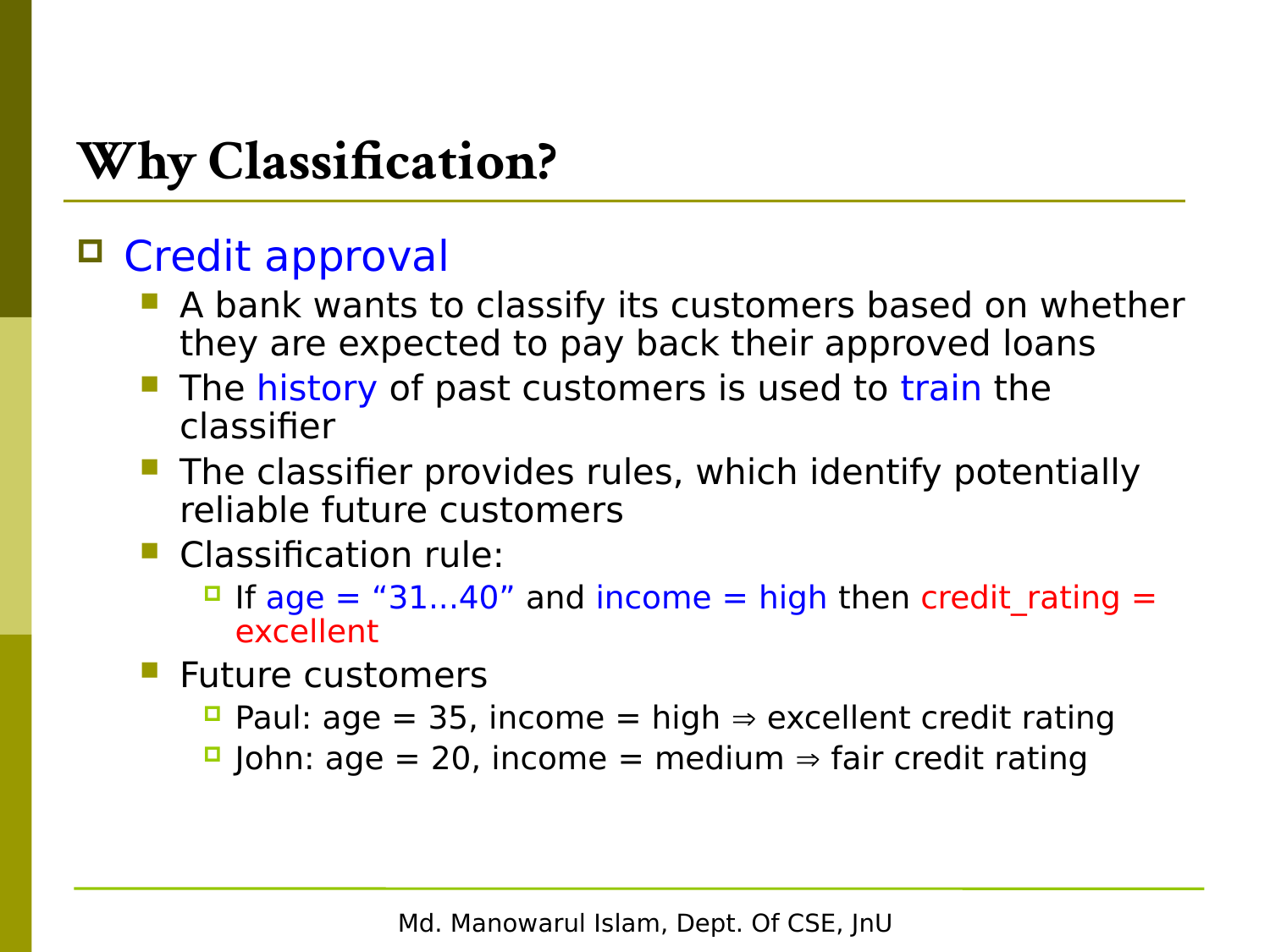

# Why Classification?
Credit approval
A bank wants to classify its customers based on whether they are expected to pay back their approved loans
The history of past customers is used to train the classifier
The classifier provides rules, which identify potentially reliable future customers
Classification rule:
If age = “31...40” and income = high then credit_rating = excellent
Future customers
Paul: age = 35, income = high ⇒ excellent credit rating
John: age = 20, income = medium ⇒ fair credit rating